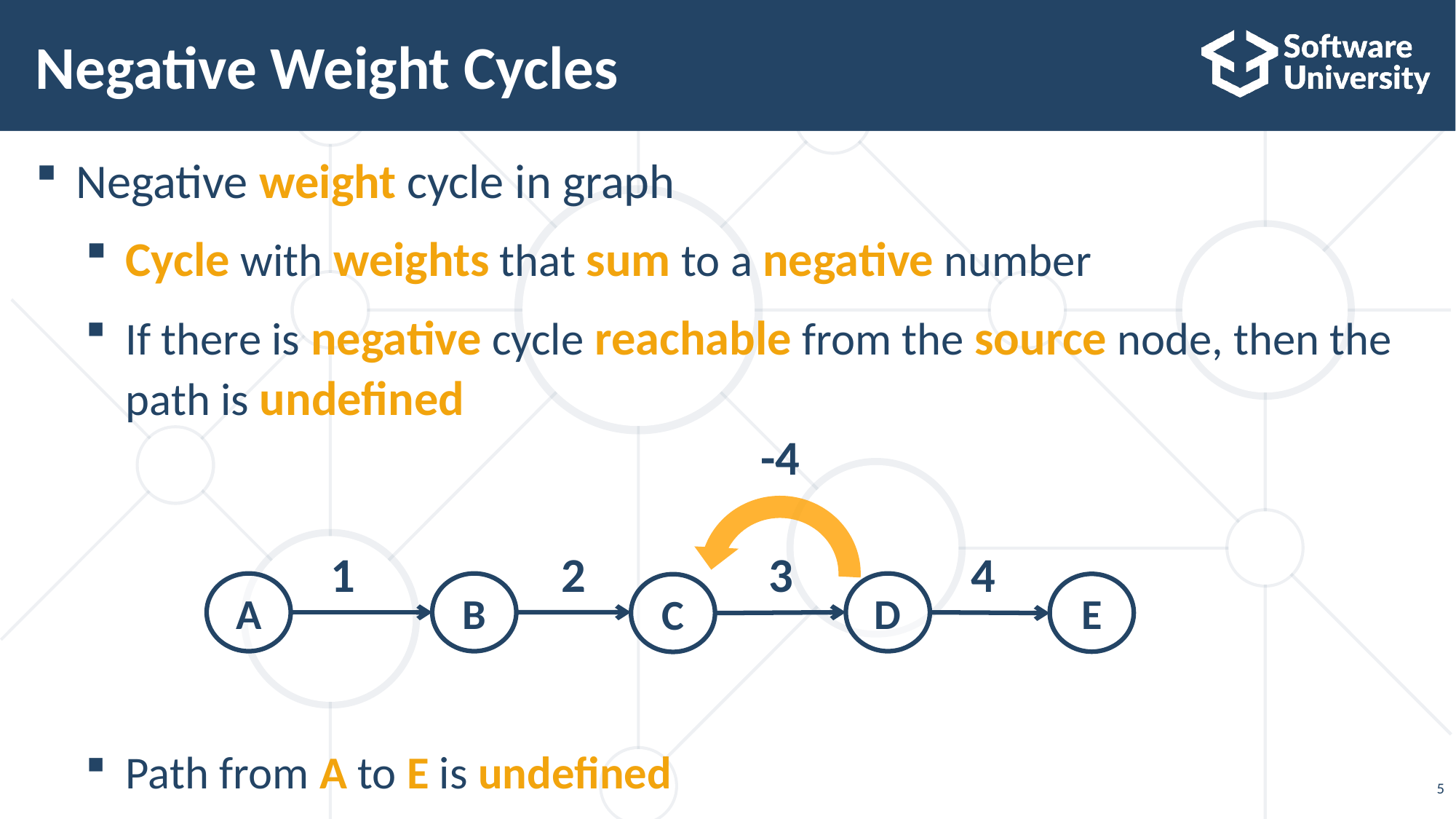

# Negative Weight Cycles
Negative weight cycle in graph
Cycle with weights that sum to a negative number
If there is negative cycle reachable from the source node, then the path is undefined

Path from A to E is undefined
-4

A
B
D
E
C
1
2
3
4
5